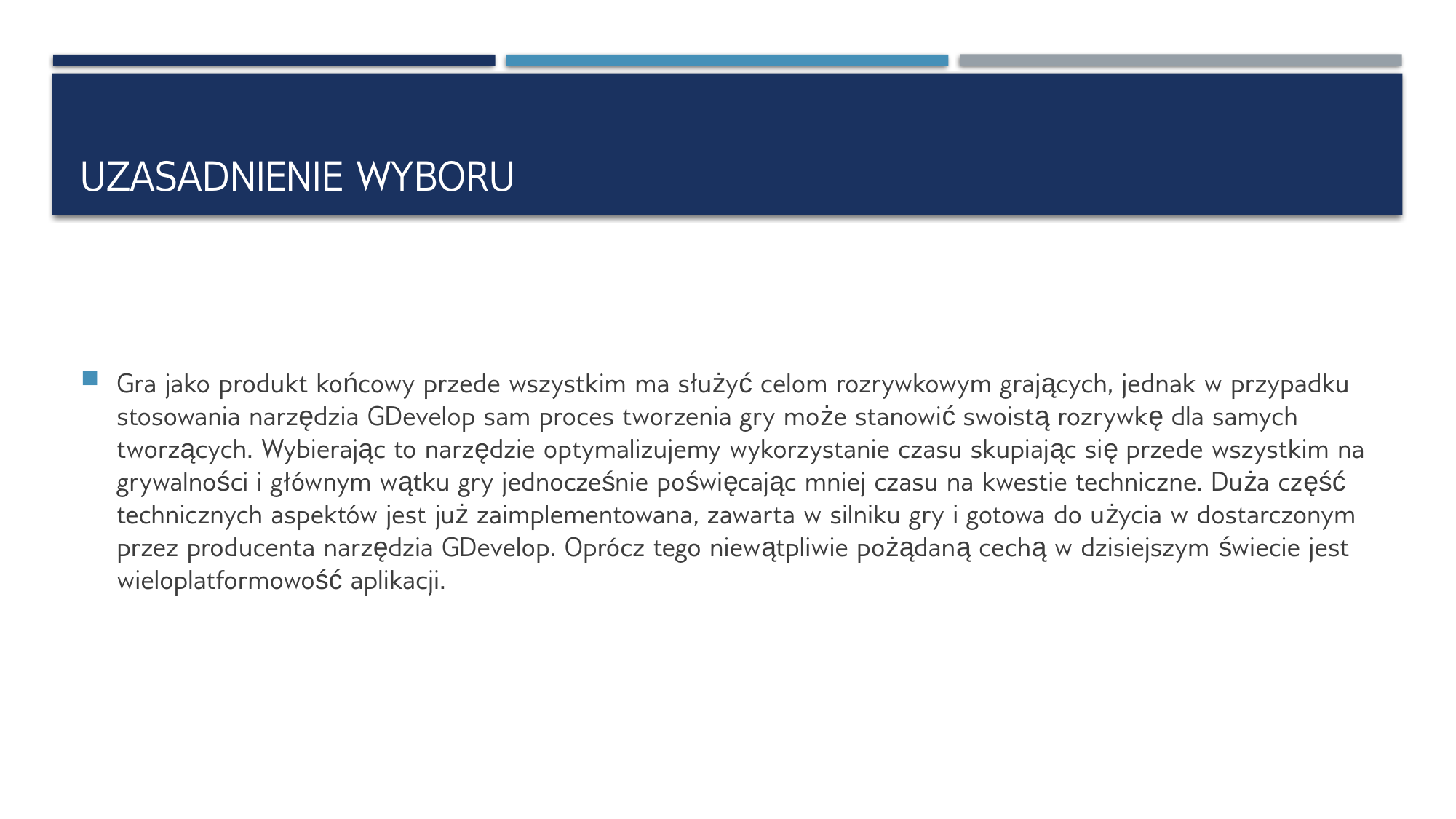

# Uzasadnienie wyboru
Gra jako produkt końcowy przede wszystkim ma służyć celom rozrywkowym grających, jednak w przypadku stosowania narzędzia GDevelop sam proces tworzenia gry może stanowić swoistą rozrywkę dla samych tworzących. Wybierając to narzędzie optymalizujemy wykorzystanie czasu skupiając się przede wszystkim na grywalności i głównym wątku gry jednocześnie poświęcając mniej czasu na kwestie techniczne. Duża część technicznych aspektów jest już zaimplementowana, zawarta w silniku gry i gotowa do użycia w dostarczonym przez producenta narzędzia GDevelop. Oprócz tego niewątpliwie pożądaną cechą w dzisiejszym świecie jest wieloplatformowość aplikacji.